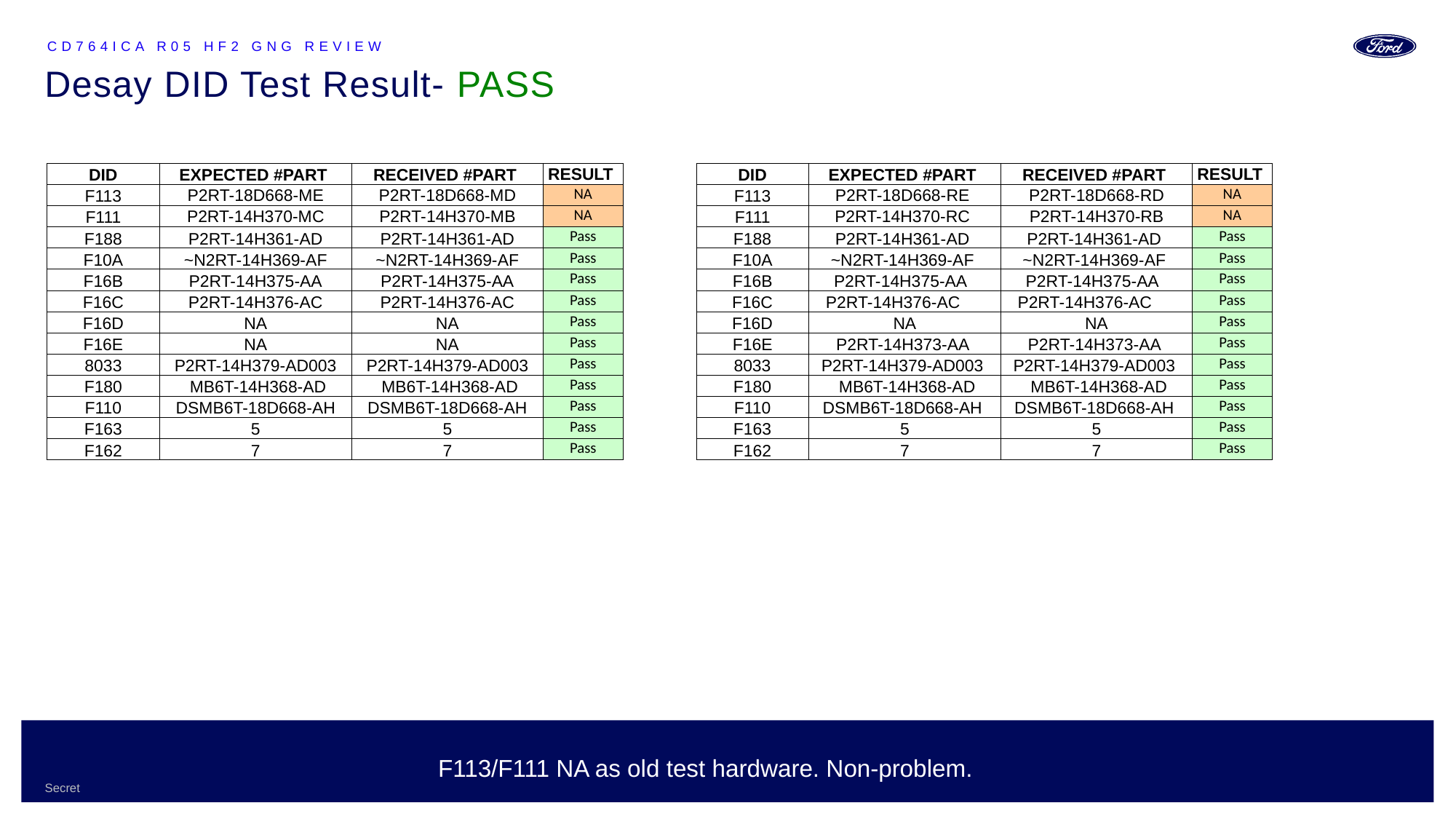

CD764ICA R05 HF2 GNG Review
# Desay DID Test Result- PASS
| DID | EXPECTED #PART | RECEIVED #PART | RESULT |
| --- | --- | --- | --- |
| F113 | P2RT-18D668-ME | P2RT-18D668-MD | NA |
| F111 | P2RT-14H370-MC | P2RT-14H370-MB | NA |
| F188 | P2RT-14H361-AD | P2RT-14H361-AD | Pass |
| F10A | ~N2RT-14H369-AF | ~N2RT-14H369-AF | Pass |
| F16B | P2RT-14H375-AA | P2RT-14H375-AA | Pass |
| F16C | P2RT-14H376-AC | P2RT-14H376-AC | Pass |
| F16D | NA | NA | Pass |
| F16E | NA | NA | Pass |
| 8033 | P2RT-14H379-AD003 | P2RT-14H379-AD003 | Pass |
| F180 | MB6T-14H368-AD | MB6T-14H368-AD | Pass |
| F110 | DSMB6T-18D668-AH | DSMB6T-18D668-AH | Pass |
| F163 | 5 | 5 | Pass |
| F162 | 7 | 7 | Pass |
| DID | EXPECTED #PART | RECEIVED #PART | RESULT |
| --- | --- | --- | --- |
| F113 | P2RT-18D668-RE | P2RT-18D668-RD | NA |
| F111 | P2RT-14H370-RC | P2RT-14H370-RB | NA |
| F188 | P2RT-14H361-AD | P2RT-14H361-AD | Pass |
| F10A | ~N2RT-14H369-AF | ~N2RT-14H369-AF | Pass |
| F16B | P2RT-14H375-AA | P2RT-14H375-AA | Pass |
| F16C | P2RT-14H376-AC | P2RT-14H376-AC | Pass |
| F16D | NA | NA | Pass |
| F16E | P2RT-14H373-AA | P2RT-14H373-AA | Pass |
| 8033 | P2RT-14H379-AD003 | P2RT-14H379-AD003 | Pass |
| F180 | MB6T-14H368-AD | MB6T-14H368-AD | Pass |
| F110 | DSMB6T-18D668-AH | DSMB6T-18D668-AH | Pass |
| F163 | 5 | 5 | Pass |
| F162 | 7 | 7 | Pass |
18
F113/F111 NA as old test hardware. Non-problem.